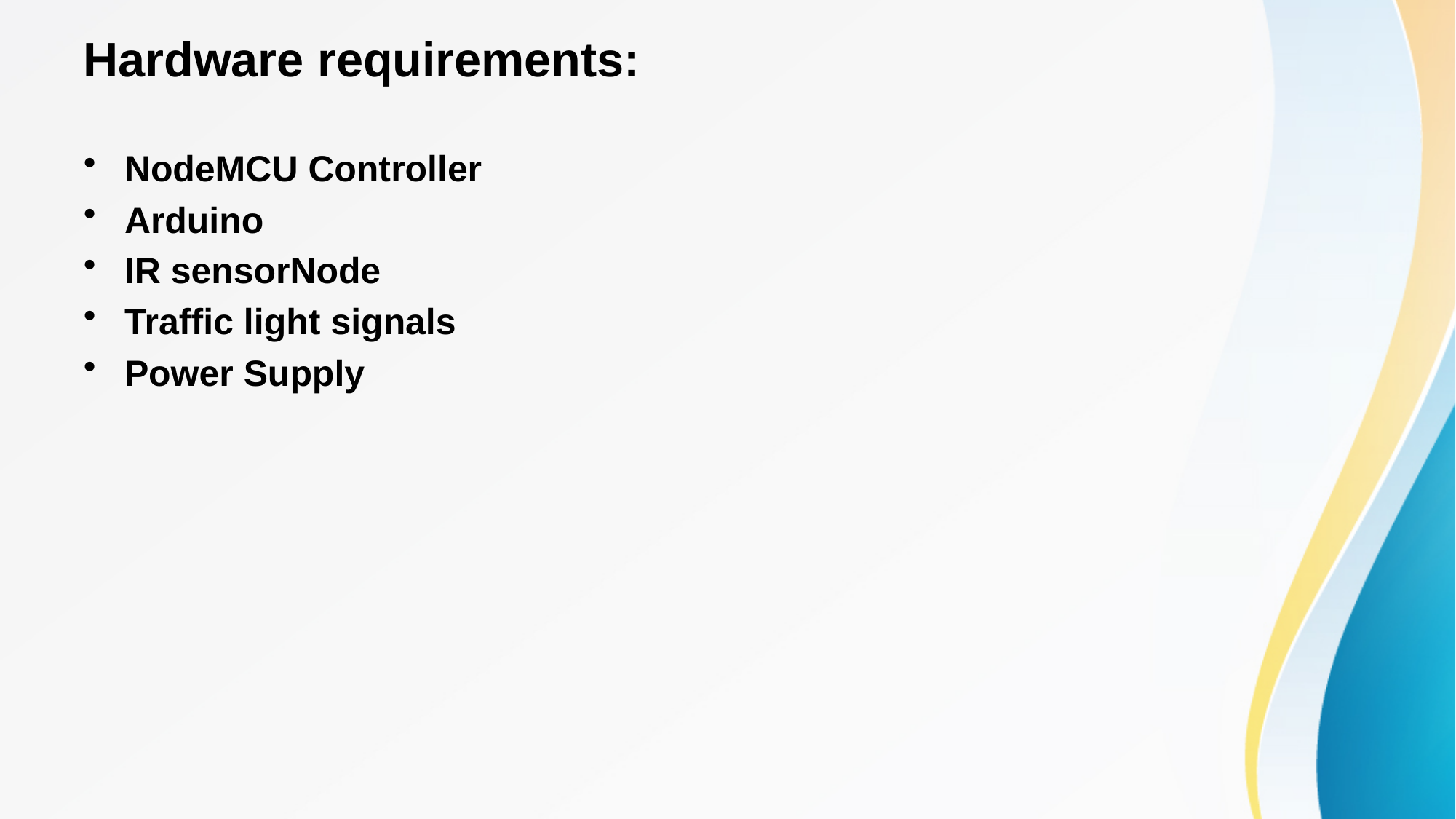

# Hardware requirements:
NodeMCU Controller
Arduino
IR sensorNode
Traffic light signals
Power Supply